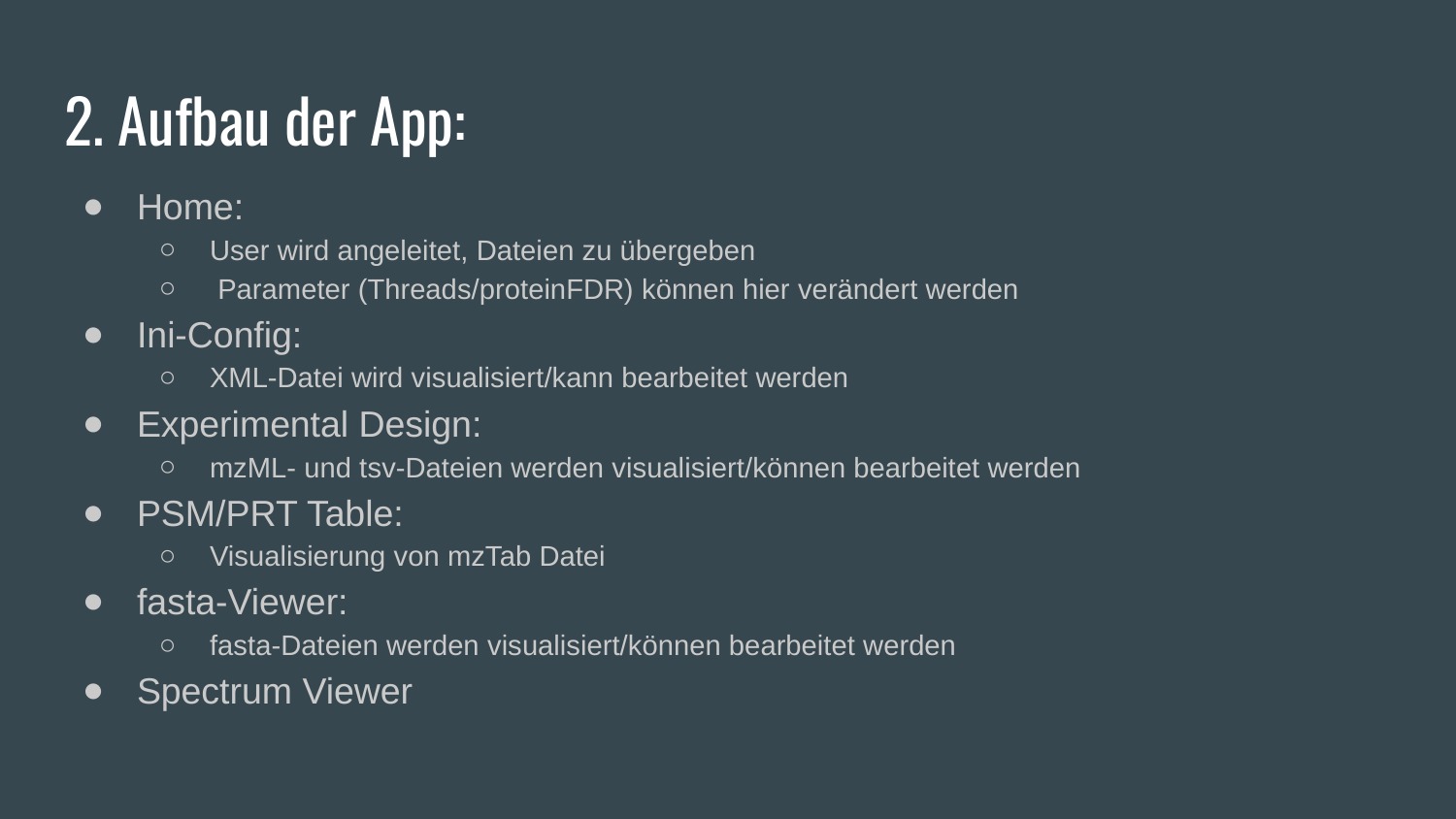

# 2. Aufbau der App:
Home:
User wird angeleitet, Dateien zu übergeben
 Parameter (Threads/proteinFDR) können hier verändert werden
Ini-Config:
XML-Datei wird visualisiert/kann bearbeitet werden
Experimental Design:
mzML- und tsv-Dateien werden visualisiert/können bearbeitet werden
PSM/PRT Table:
Visualisierung von mzTab Datei
fasta-Viewer:
fasta-Dateien werden visualisiert/können bearbeitet werden
Spectrum Viewer